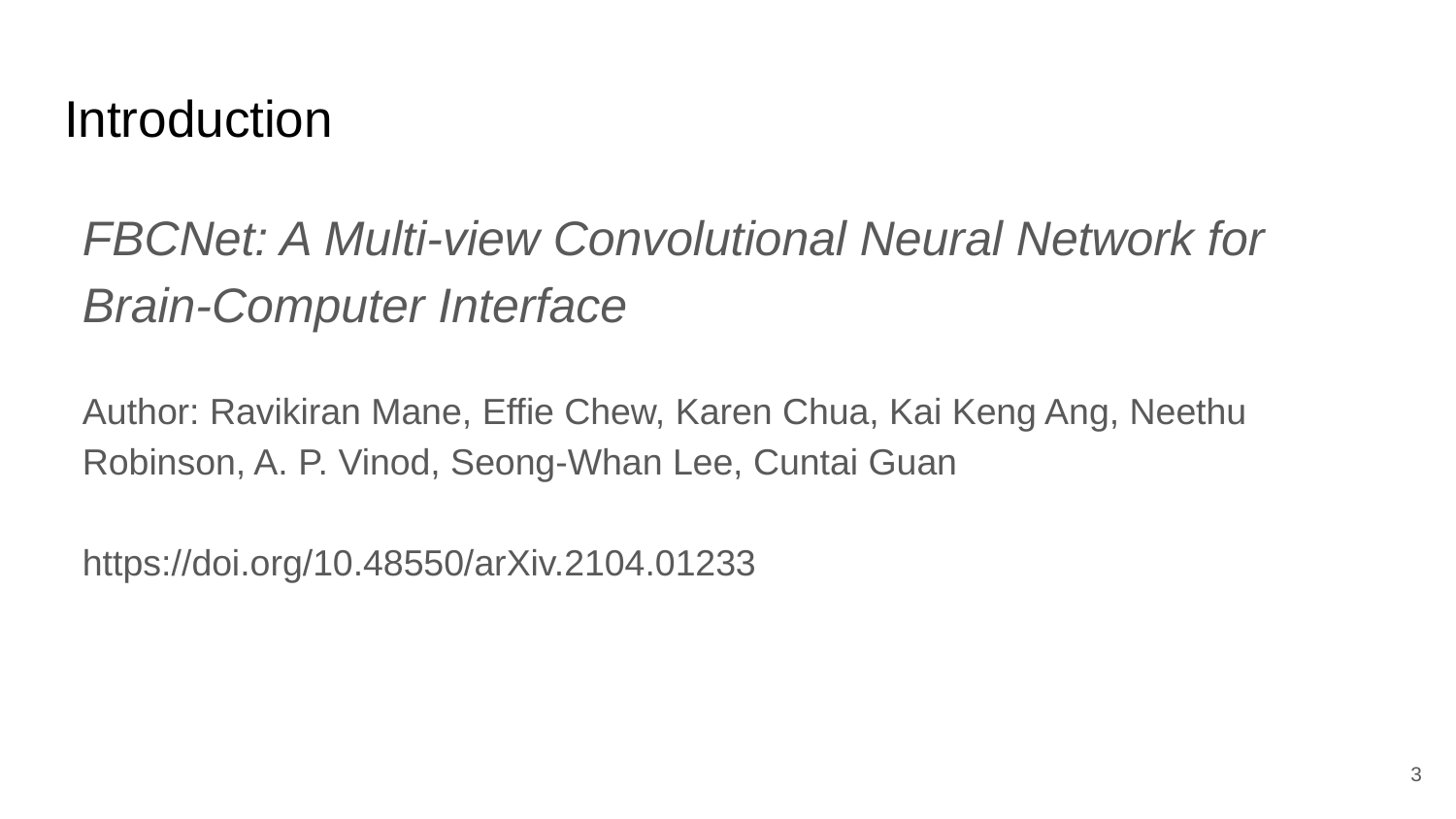

# Introduction
FBCNet: A Multi-view Convolutional Neural Network for Brain-Computer Interface

Author: Ravikiran Mane, Effie Chew, Karen Chua, Kai Keng Ang, Neethu Robinson, A. P. Vinod, Seong-Whan Lee, Cuntai Guan

https://doi.org/10.48550/arXiv.2104.01233

3